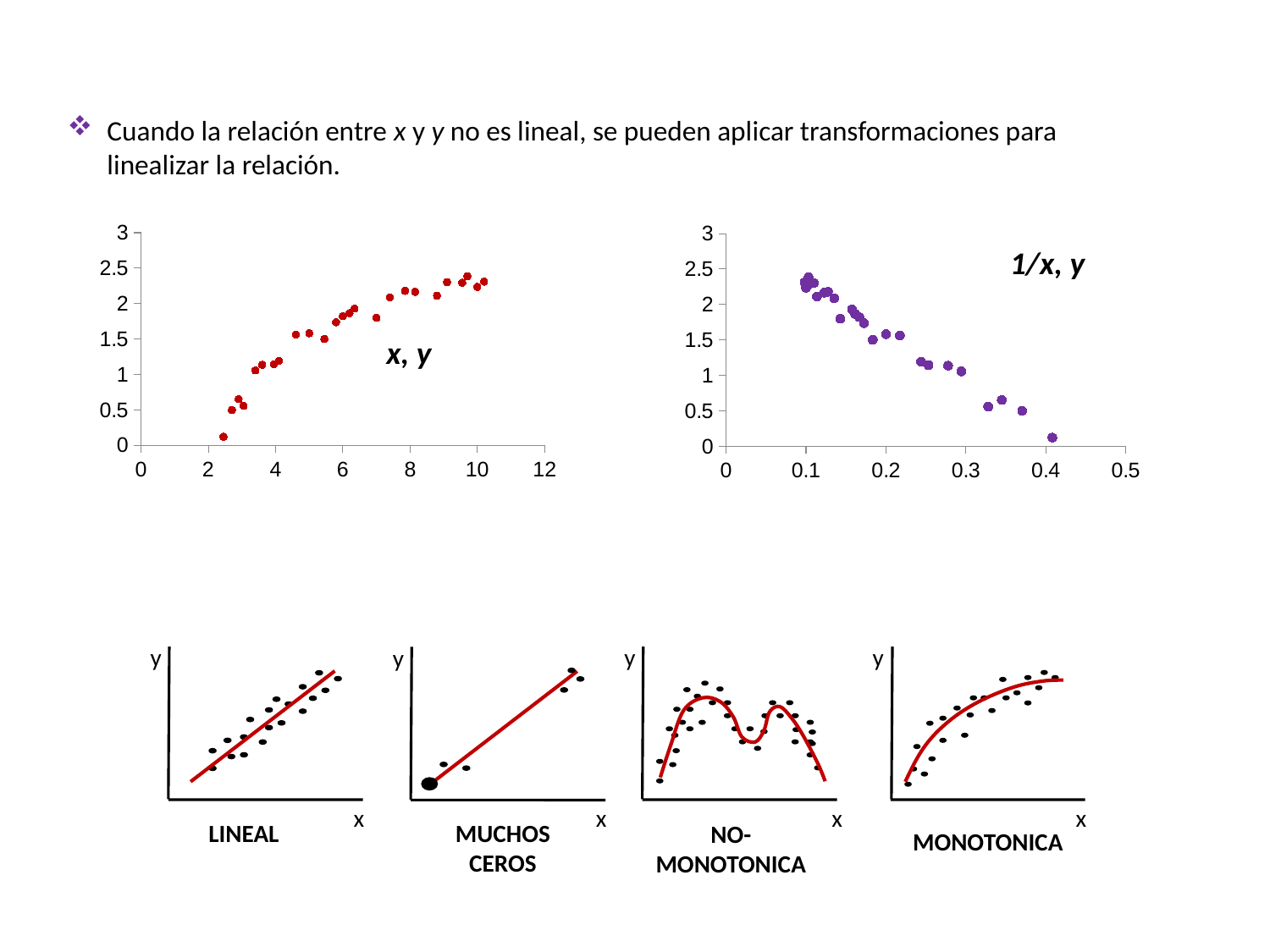

Cuando la relación entre x y y no es lineal, se pueden aplicar transformaciones para linealizar la relación.

### Chart

| Category |  |
|---|---|

### Chart

| Category |  |
|---|---|
1/x, y
x, y
y

x
y
y
y

x

x
x
LINEAL
MUCHOS CEROS
NO-MONOTONICA
MONOTONICA